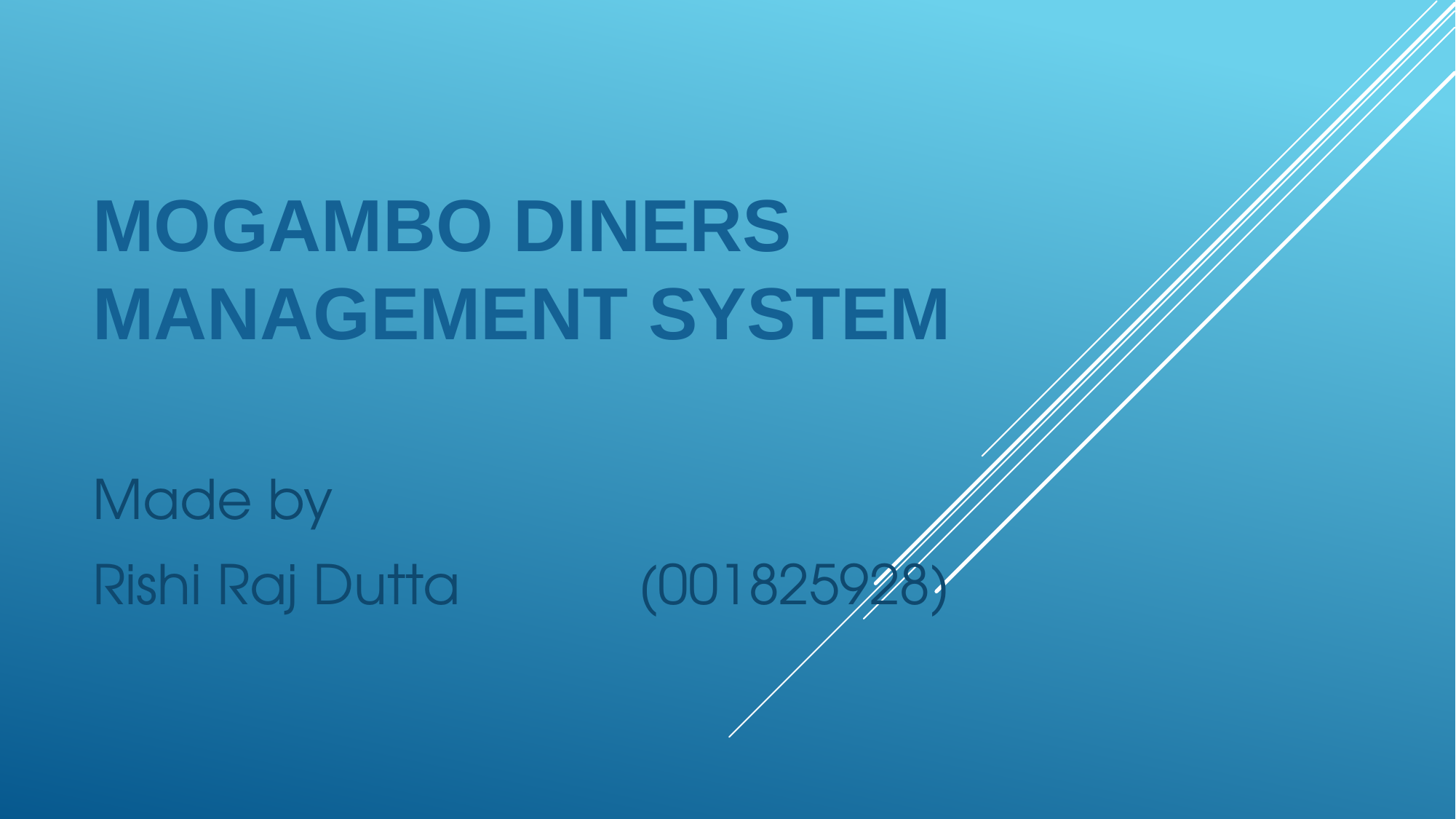

# Mogambo Diners management system
Made by
Rishi Raj Dutta		(001825928)